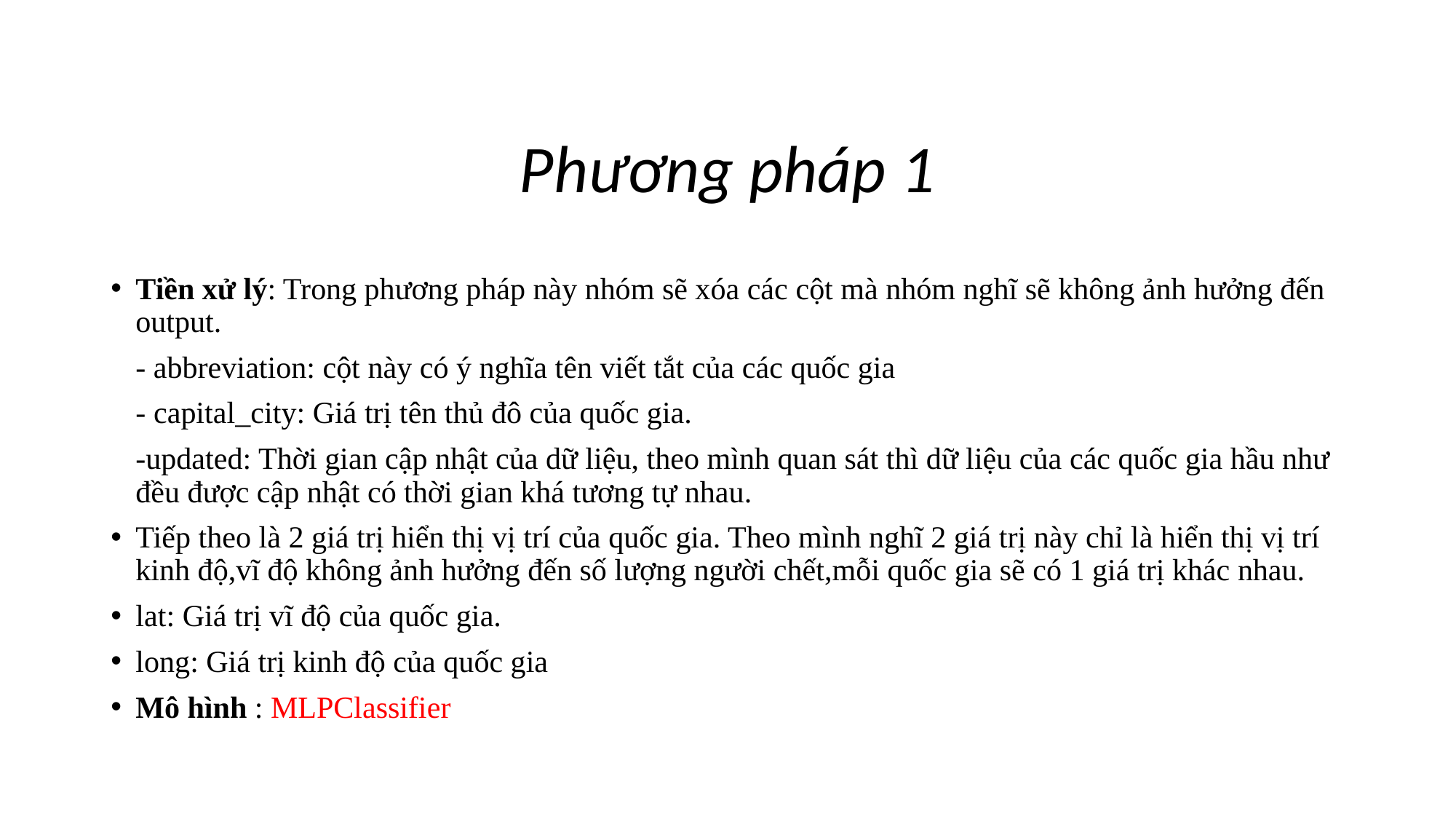

# Phương pháp 1

Tiền xử lý: Trong phương pháp này nhóm sẽ xóa các cột mà nhóm nghĩ sẽ không ảnh hưởng đến output.
		- abbreviation: cột này có ý nghĩa tên viết tắt của các quốc gia
		- capital_city: Giá trị tên thủ đô của quốc gia.
		-updated: Thời gian cập nhật của dữ liệu, theo mình quan sát thì dữ liệu của các quốc gia hầu như đều được cập nhật có thời gian khá tương tự nhau.
Tiếp theo là 2 giá trị hiển thị vị trí của quốc gia. Theo mình nghĩ 2 giá trị này chỉ là hiển thị vị trí kinh độ,vĩ độ không ảnh hưởng đến số lượng người chết,mỗi quốc gia sẽ có 1 giá trị khác nhau.
lat: Giá trị vĩ độ của quốc gia.
long: Giá trị kinh độ của quốc gia
Mô hình : MLPClassifier